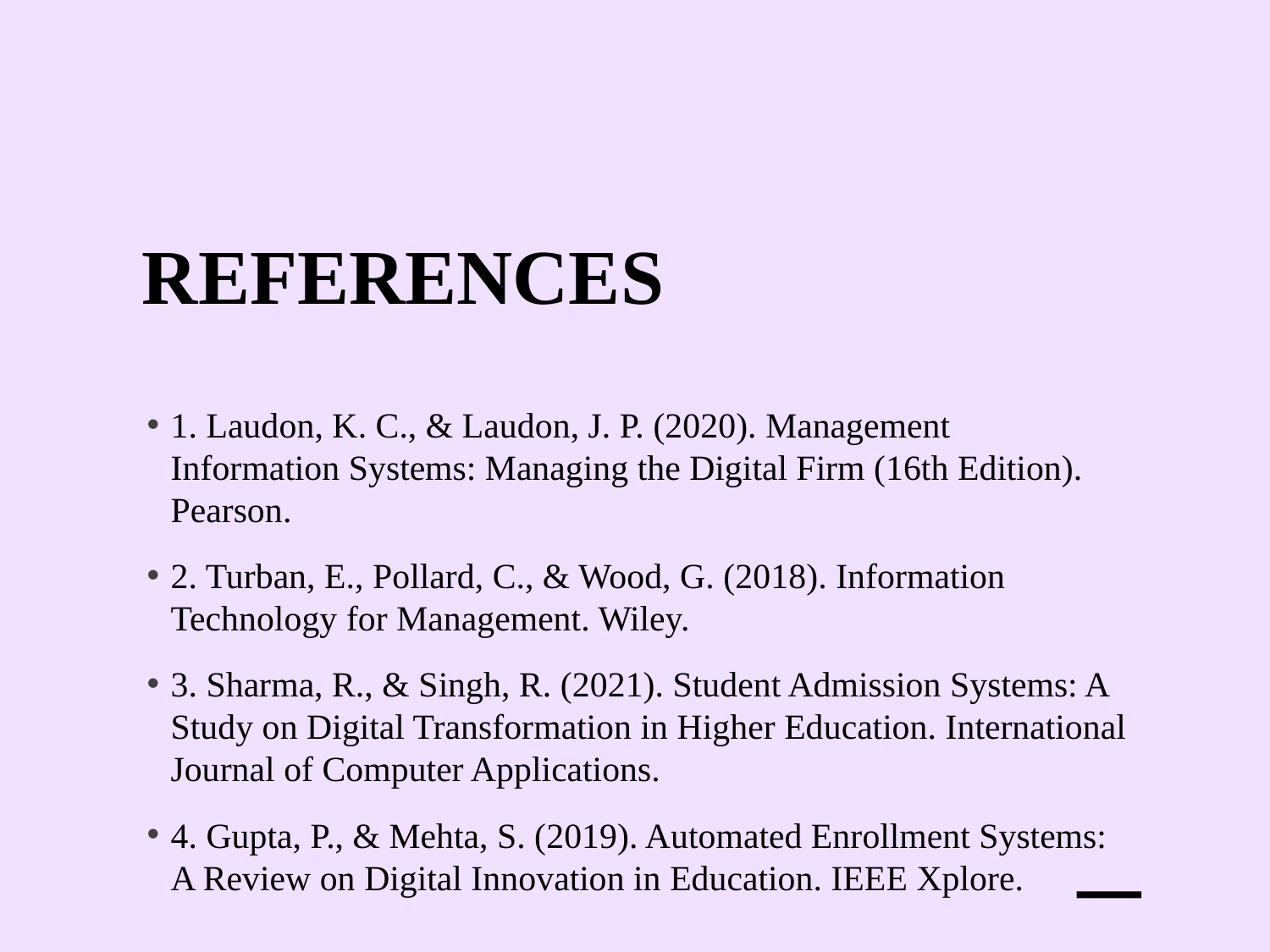

# References
1. Laudon, K. C., & Laudon, J. P. (2020). Management Information Systems: Managing the Digital Firm (16th Edition). Pearson.
2. Turban, E., Pollard, C., & Wood, G. (2018). Information Technology for Management. Wiley.
3. Sharma, R., & Singh, R. (2021). Student Admission Systems: A Study on Digital Transformation in Higher Education. International Journal of Computer Applications.
4. Gupta, P., & Mehta, S. (2019). Automated Enrollment Systems: A Review on Digital Innovation in Education. IEEE Xplore.